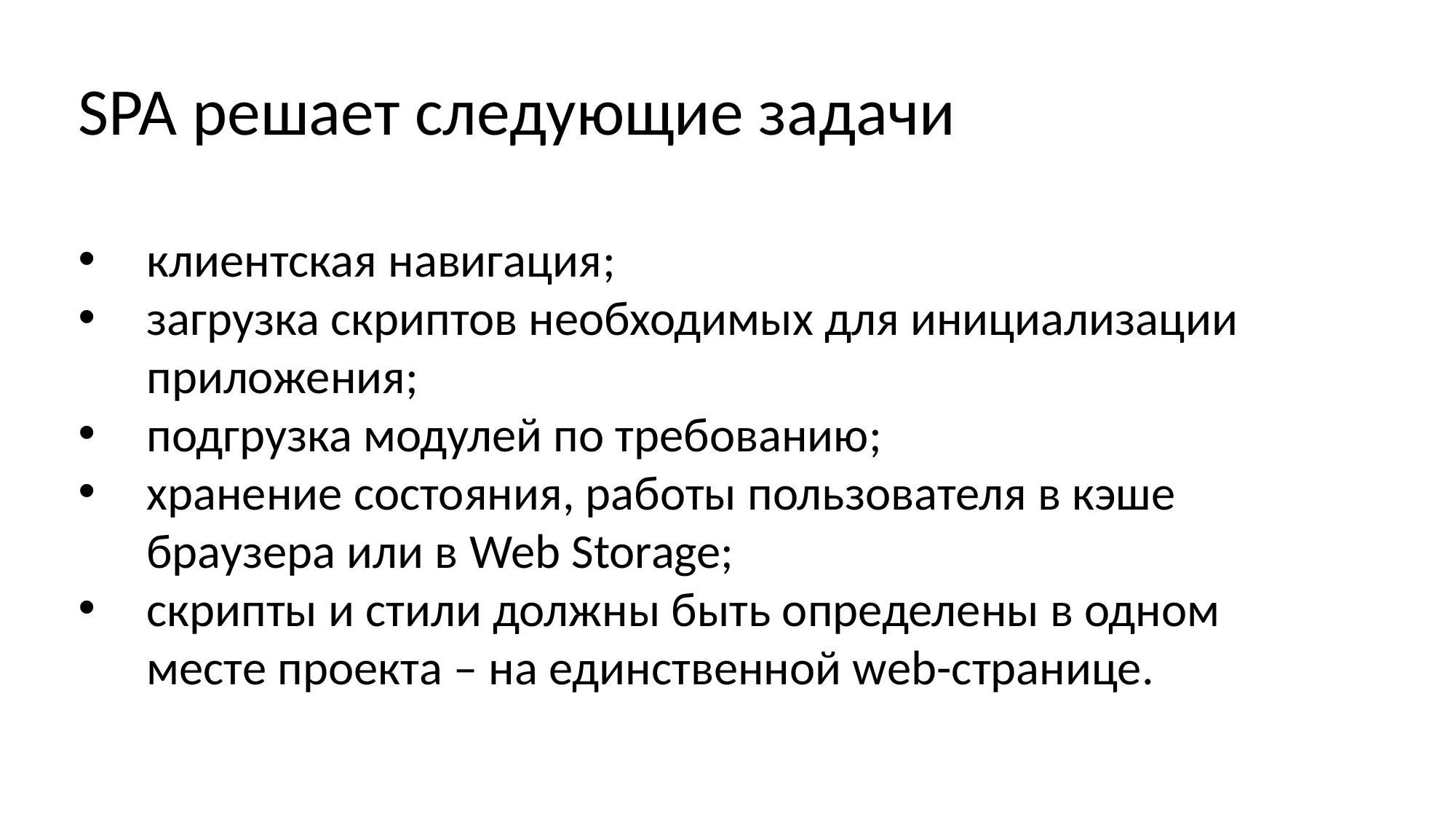

SPA решает следующие задачи

клиентская навигация;
загрузка скриптов необходимых для инициализации приложения;
подгрузка модулей по требованию;
хранение состояния, работы пользователя в кэше браузера или в Web Storage;
скрипты и стили должны быть определены в одном месте проекта – на единственной web-странице.